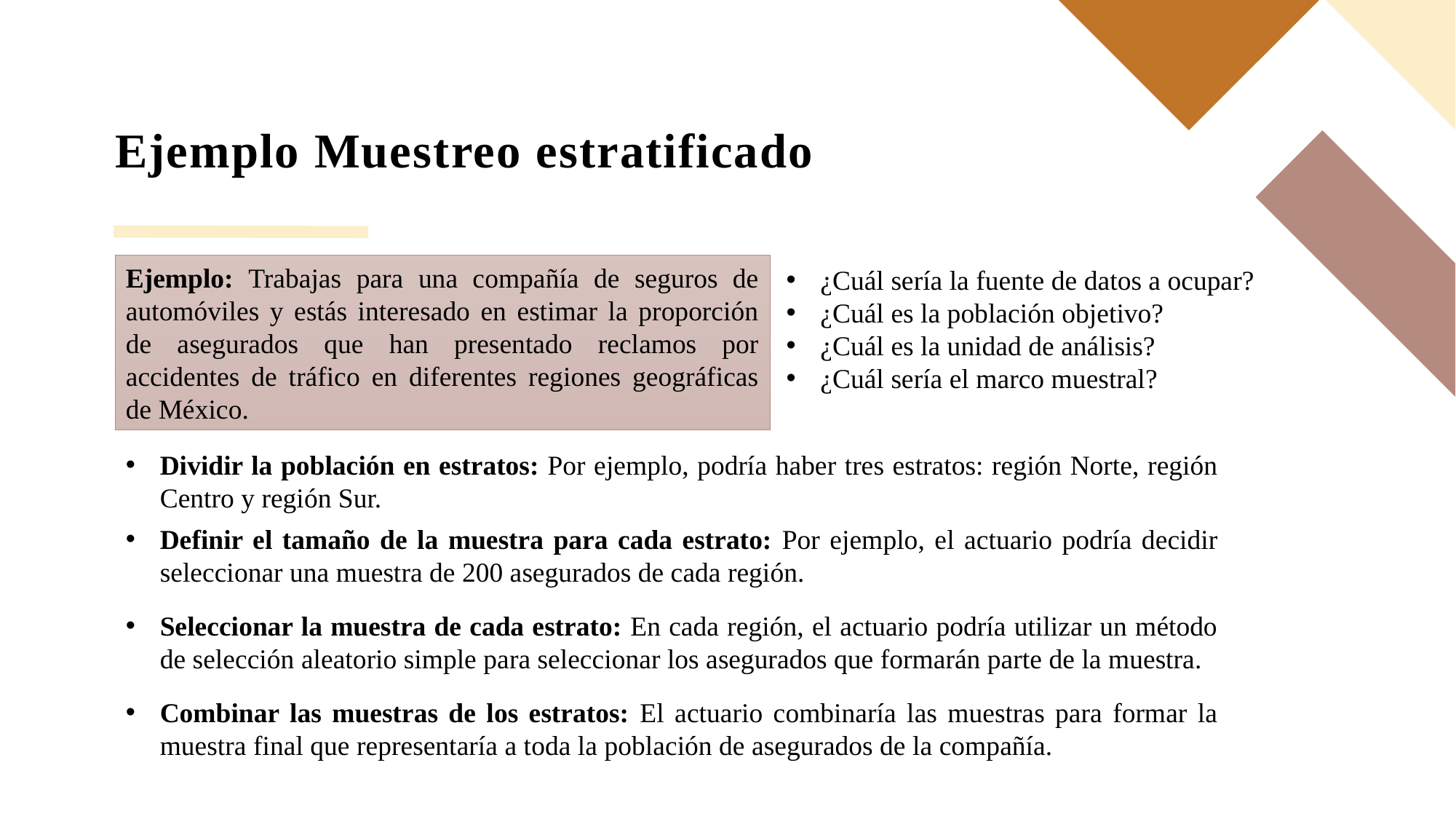

# Ejemplo Muestreo estratificado
Ejemplo: Trabajas para una compañía de seguros de automóviles y estás interesado en estimar la proporción de asegurados que han presentado reclamos por accidentes de tráfico en diferentes regiones geográficas de México.
¿Cuál sería la fuente de datos a ocupar?
¿Cuál es la población objetivo?
¿Cuál es la unidad de análisis?
¿Cuál sería el marco muestral?
Dividir la población en estratos: Por ejemplo, podría haber tres estratos: región Norte, región Centro y región Sur.
Definir el tamaño de la muestra para cada estrato: Por ejemplo, el actuario podría decidir seleccionar una muestra de 200 asegurados de cada región.
Seleccionar la muestra de cada estrato: En cada región, el actuario podría utilizar un método de selección aleatorio simple para seleccionar los asegurados que formarán parte de la muestra.
Combinar las muestras de los estratos: El actuario combinaría las muestras para formar la muestra final que representaría a toda la población de asegurados de la compañía.